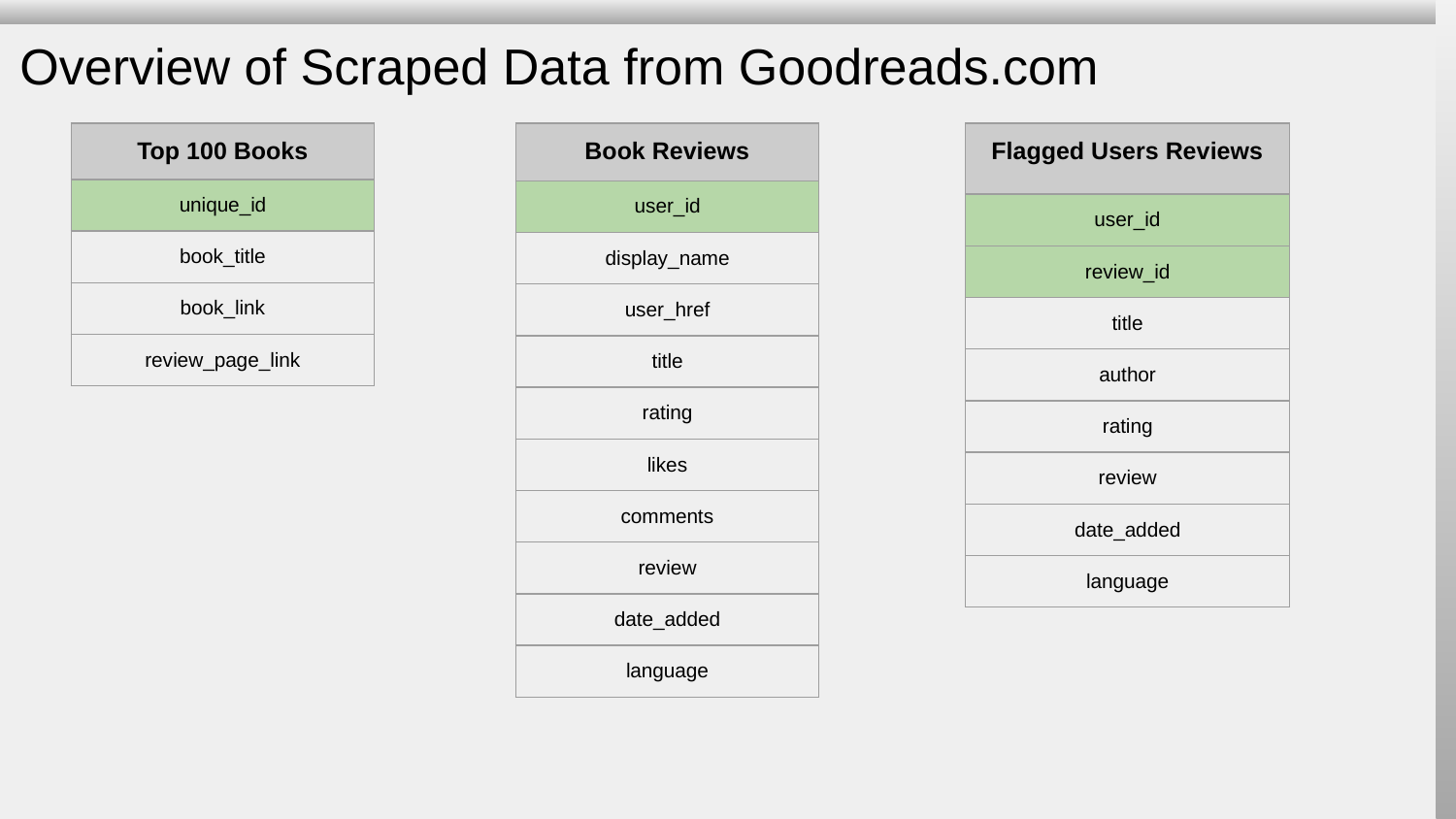

Overview of Scraped Data from Goodreads.com
| Top 100 Books |
| --- |
| unique\_id |
| book\_title |
| book\_link |
| review\_page\_link |
| Book Reviews |
| --- |
| user\_id |
| display\_name |
| user\_href |
| title |
| rating |
| likes |
| comments |
| review |
| date\_added |
| language |
| Flagged Users Reviews |
| --- |
| user\_id |
| review\_id |
| title |
| author |
| rating |
| review |
| date\_added |
| language |